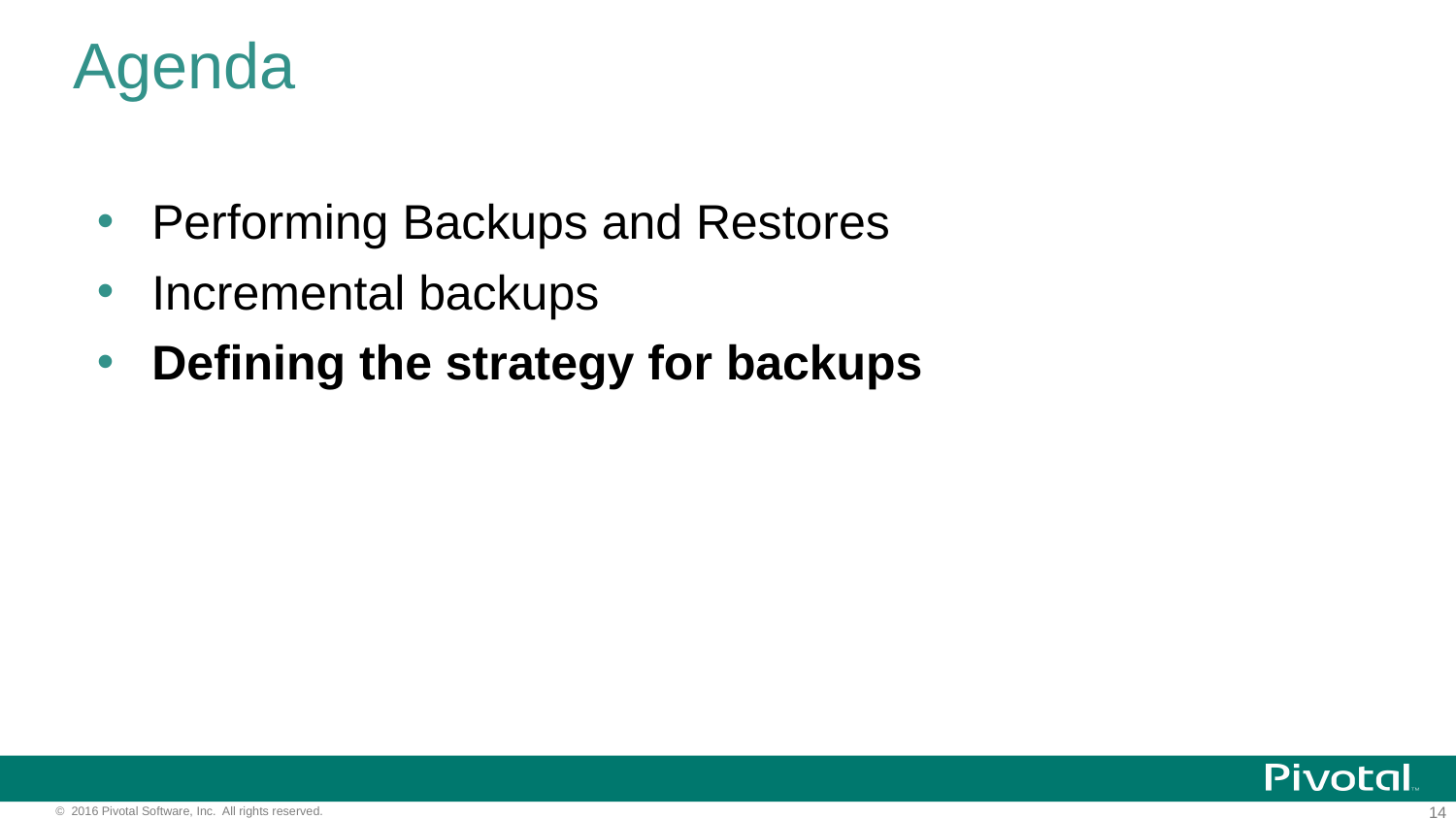

# Agenda
Performing Backups and Restores
Incremental backups
Defining the strategy for backups